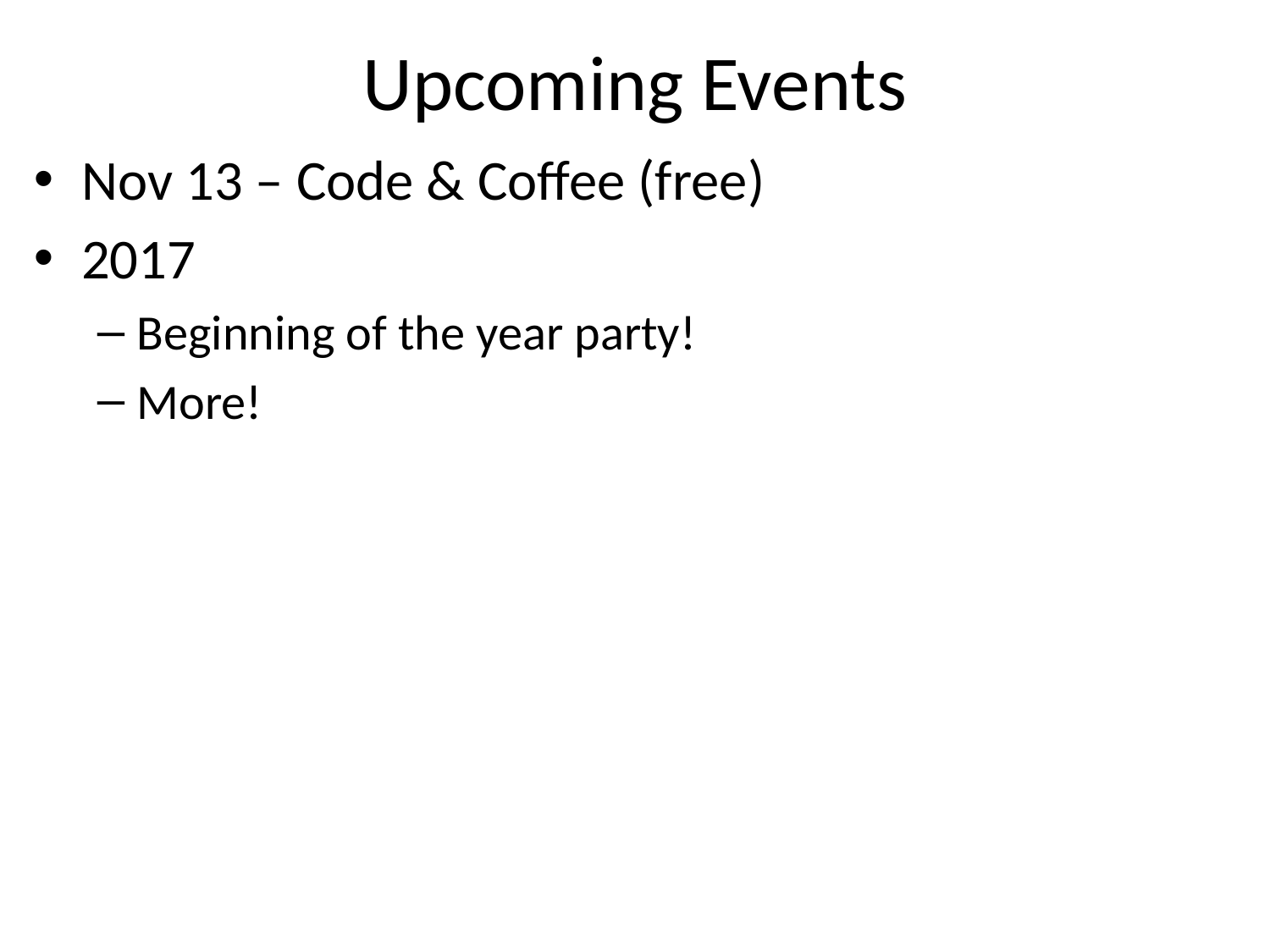

# Upcoming Events
Nov 13 – Code & Coffee (free)
2017
Beginning of the year party!
More!